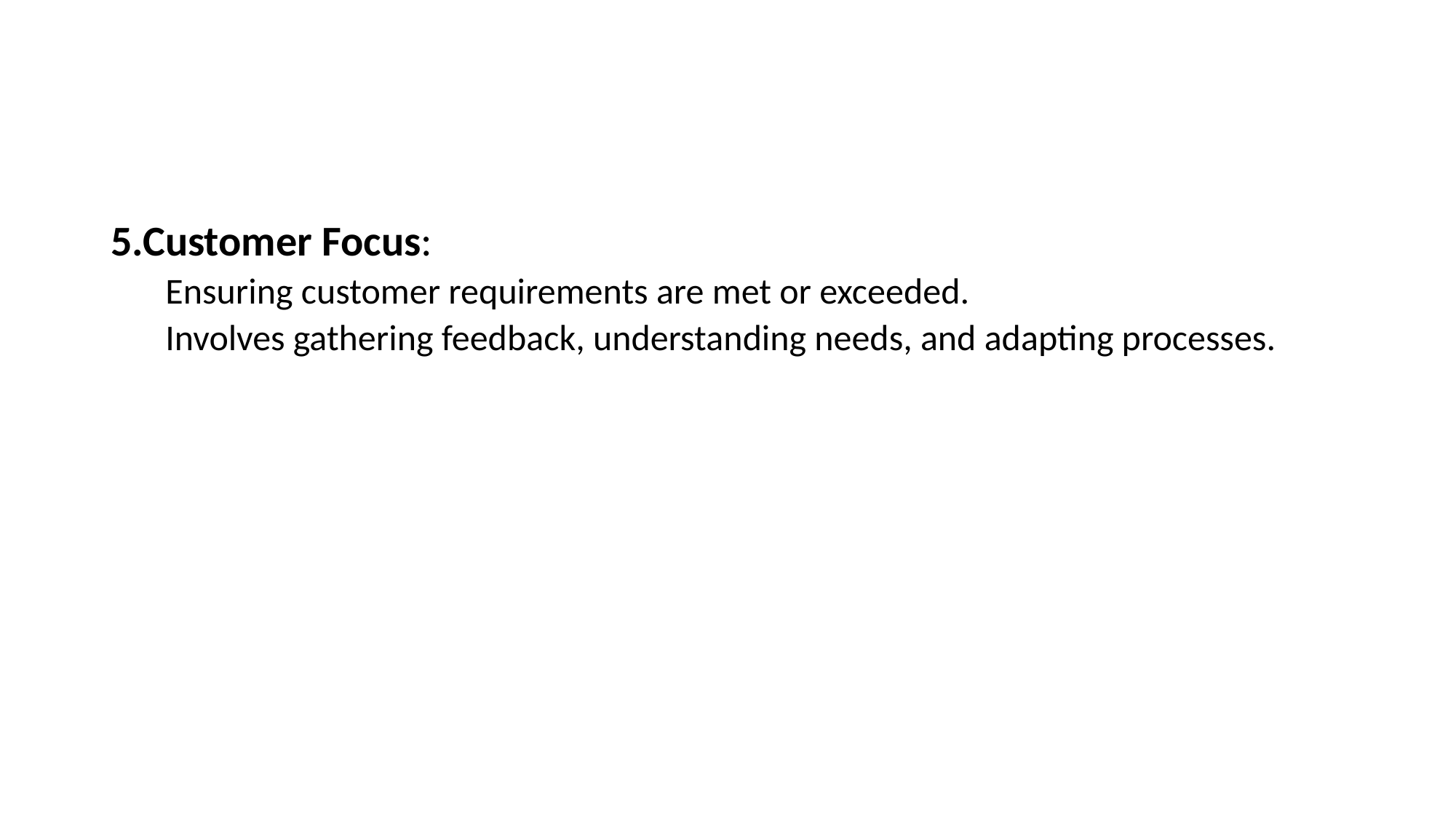

#
5.Customer Focus:
Ensuring customer requirements are met or exceeded.
Involves gathering feedback, understanding needs, and adapting processes.